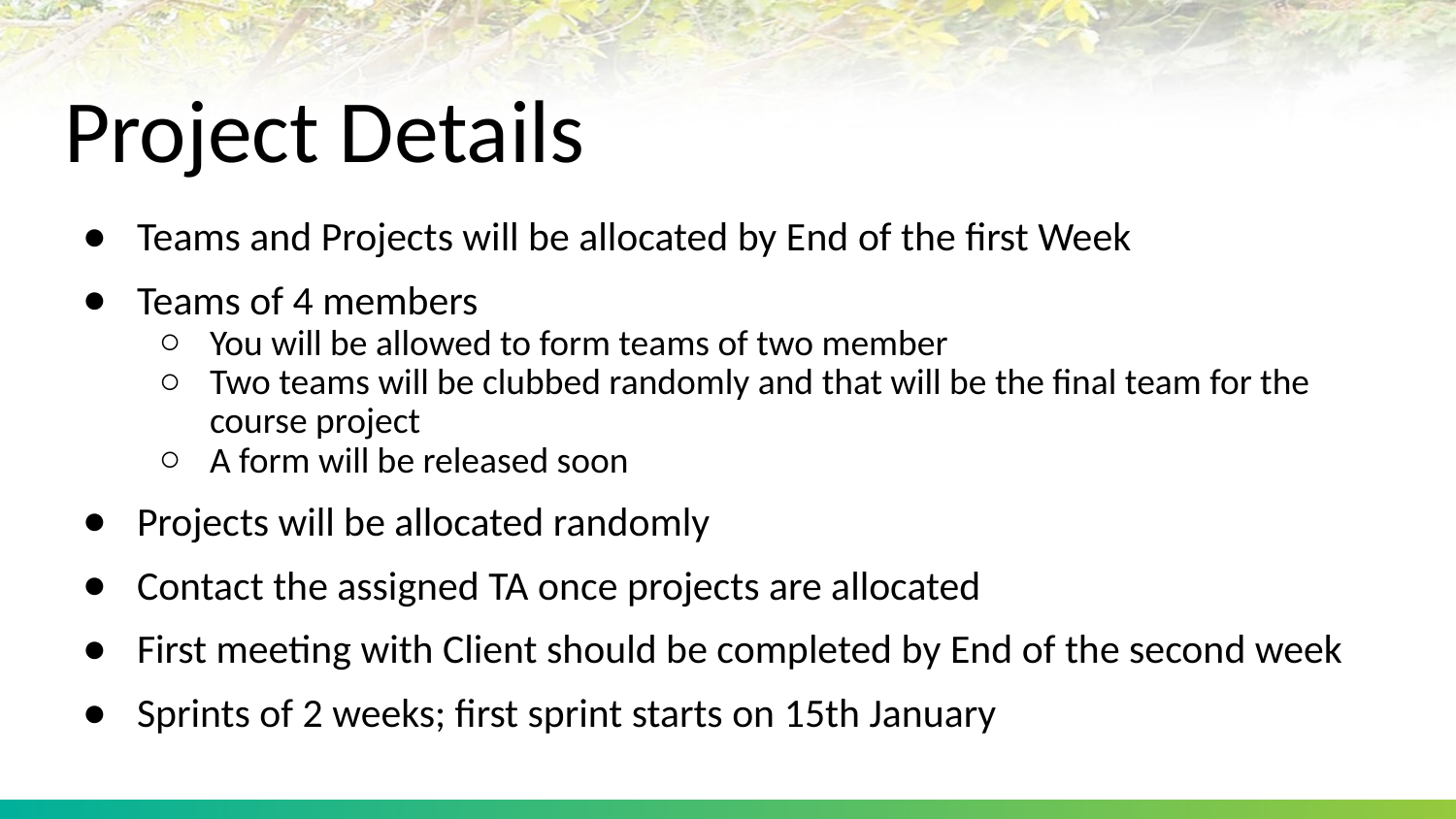

# Project Details
Teams and Projects will be allocated by End of the first Week
Teams of 4 members
You will be allowed to form teams of two member
Two teams will be clubbed randomly and that will be the final team for the course project
A form will be released soon
Projects will be allocated randomly
Contact the assigned TA once projects are allocated
First meeting with Client should be completed by End of the second week
Sprints of 2 weeks; first sprint starts on 15th January